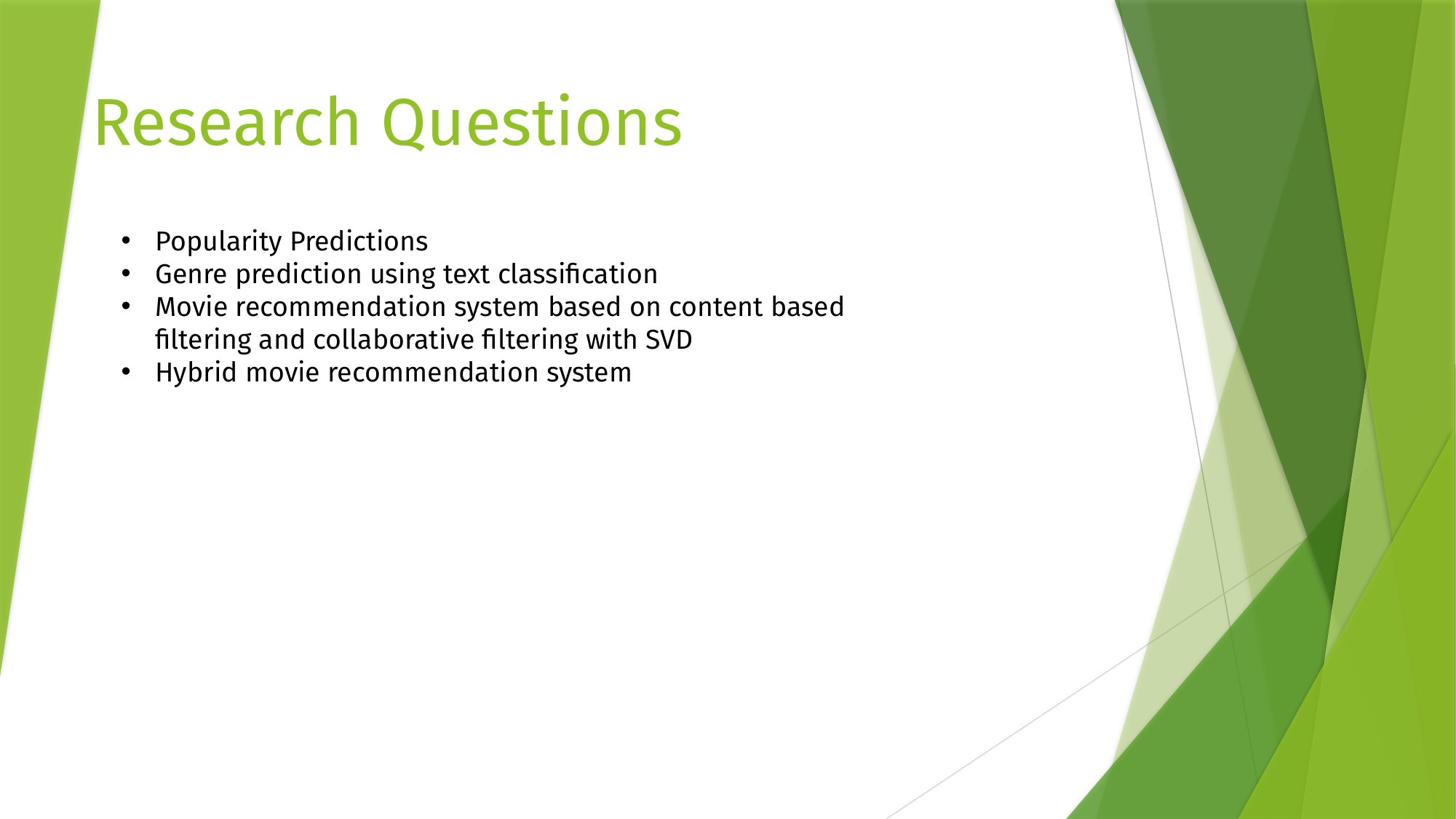

Research Questions

Popularity Predictions
Genre prediction using text classification
Movie recommendation system based on content based filtering and collaborative filtering with SVD
Hybrid movie recommendation system